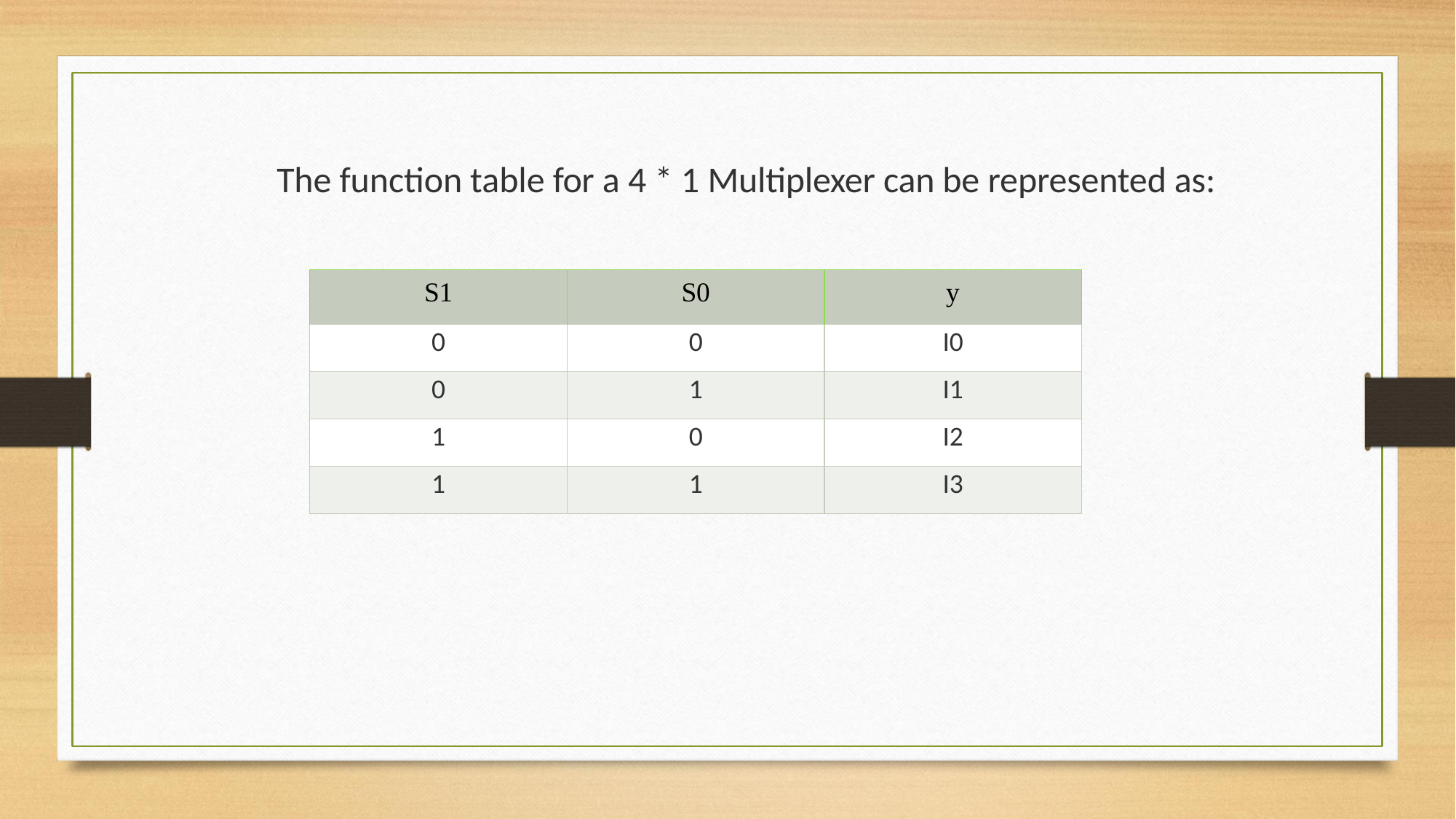

# The function table for a 4 * 1 Multiplexer can be represented as:
| S1 | S0 | y |
| --- | --- | --- |
| 0 | 0 | I0 |
| 0 | 1 | I1 |
| 1 | 0 | I2 |
| 1 | 1 | I3 |